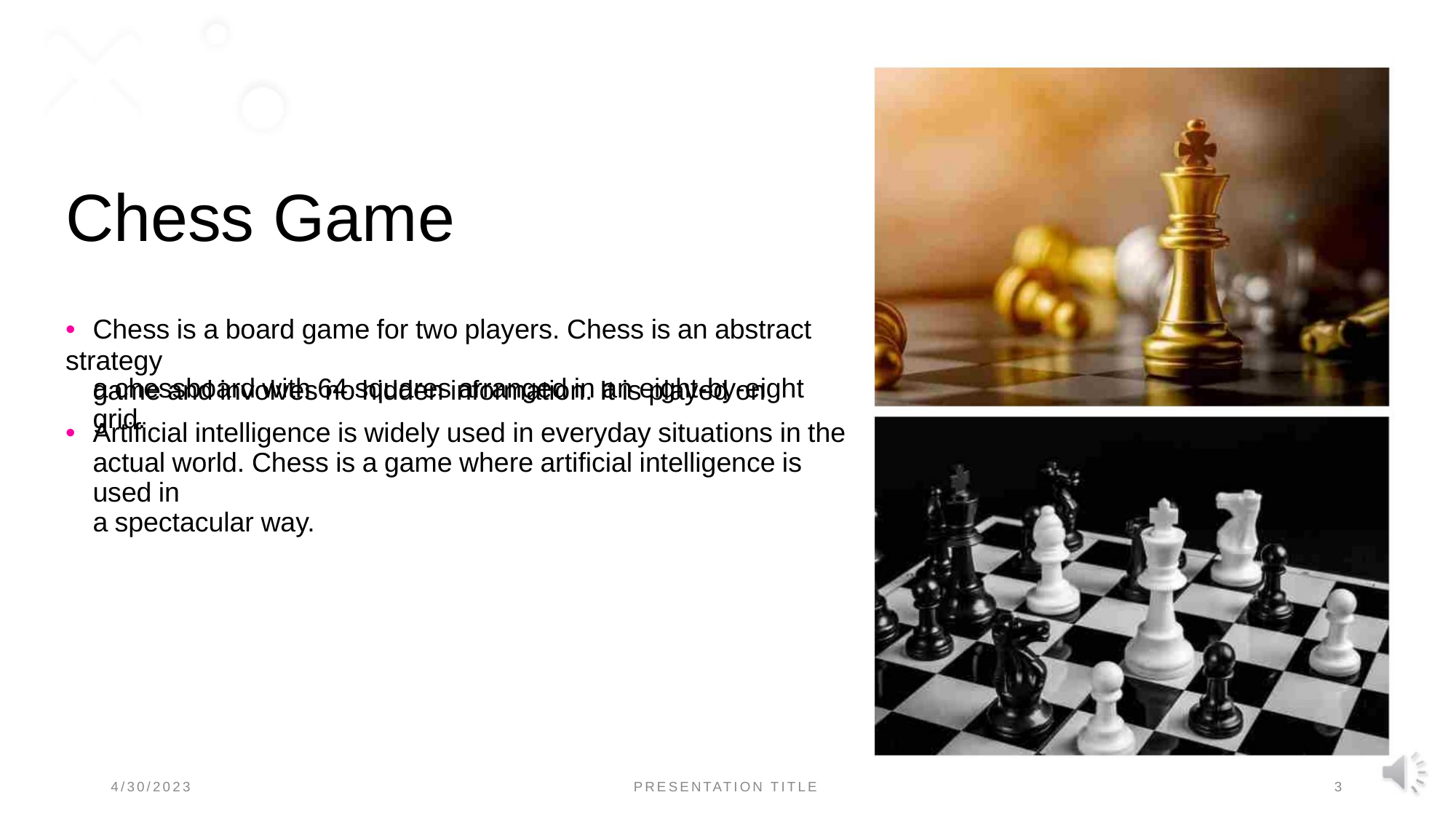

Chess Game
• Chess is a board game for two players. Chess is an abstract strategy
game and involves no hidden information. It is played on
a chessboard with 64 squares arranged in an eight-by-eight grid.
• Artificial intelligence is widely used in everyday situations in the
actual world. Chess is a game where artificial intelligence is used in
a spectacular way.
PRESENTATION TITLE
4/30/2023
3